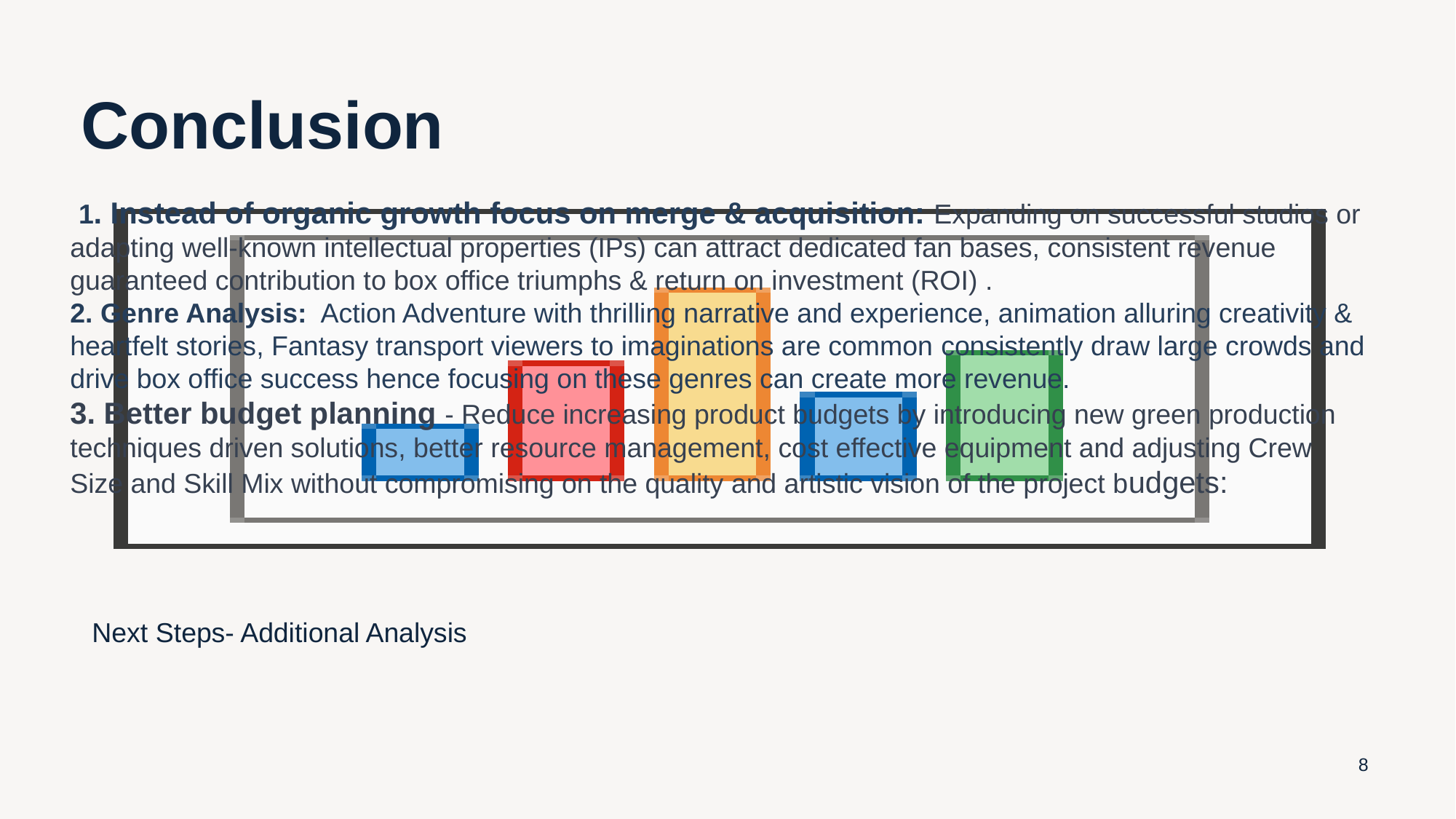

# Conclusion
 1. Instead of organic growth focus on merge & acquisition: Expanding on successful studios or adapting well-known intellectual properties (IPs) can attract dedicated fan bases, consistent revenue guaranteed contribution to box office triumphs & return on investment (ROI) .
2. Genre Analysis:  Action Adventure with thrilling narrative and experience, animation alluring creativity & heartfelt stories, Fantasy transport viewers to imaginations are common consistently draw large crowds and drive box office success hence focusing on these genres can create more revenue.
3. Better budget planning - Reduce increasing product budgets by introducing new green production techniques driven solutions, better resource management, cost effective equipment and adjusting Crew Size and Skill Mix without compromising on the quality and artistic vision of the project budgets:
Next Steps- Additional Analysis
8